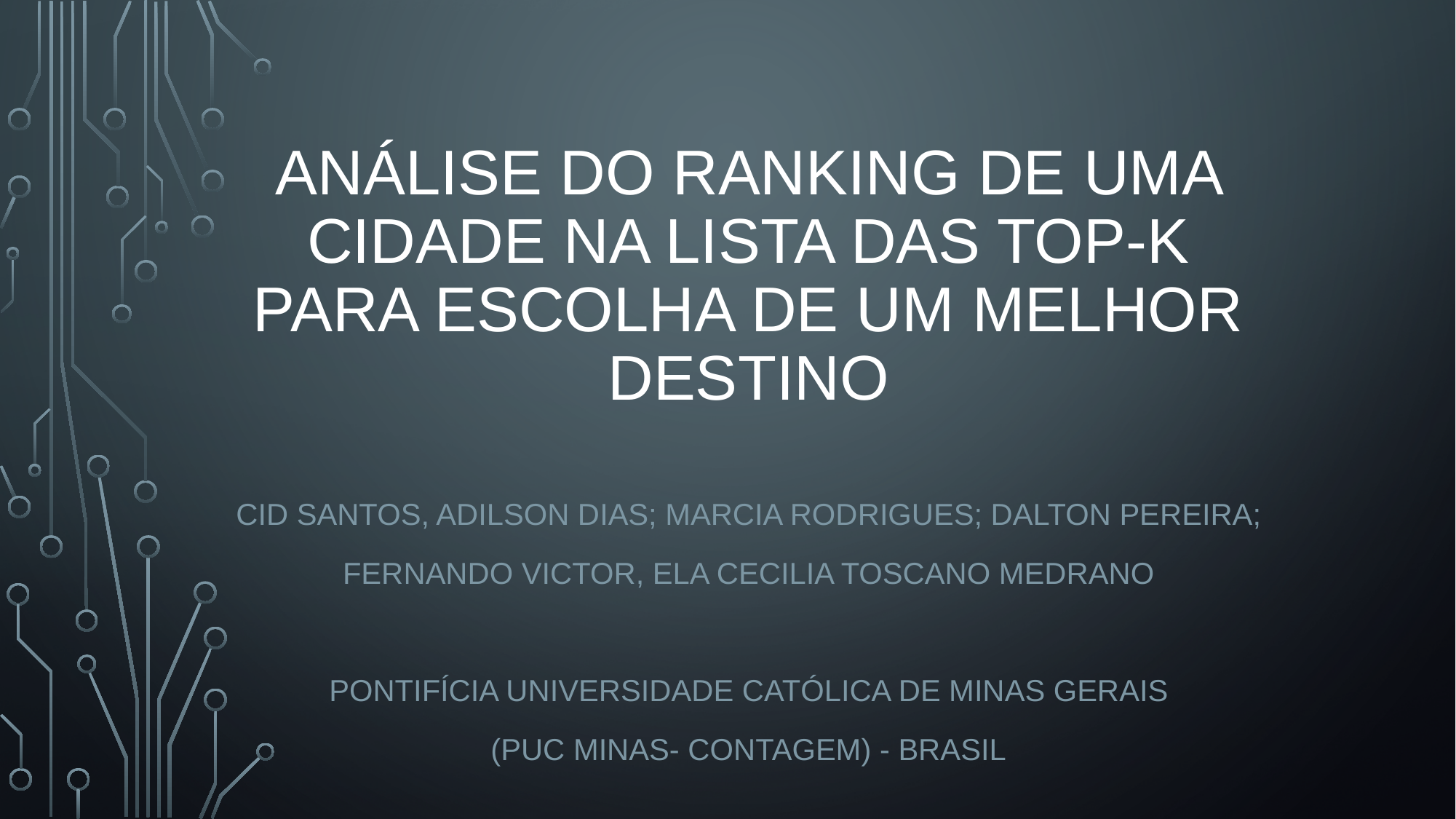

# Análise DO RANKING DE UMA CIDADE NA LISTA DAS TOP-K para escolha de um melhor destino
Cid Santos, Adilson Dias; Marcia Rodrigues; Dalton Pereira;
Fernando victor, ela Cecilia Toscano medrano

Pontifícia Universidade Católica de Minas Gerais
(PUC Minas- Contagem) - Brasil